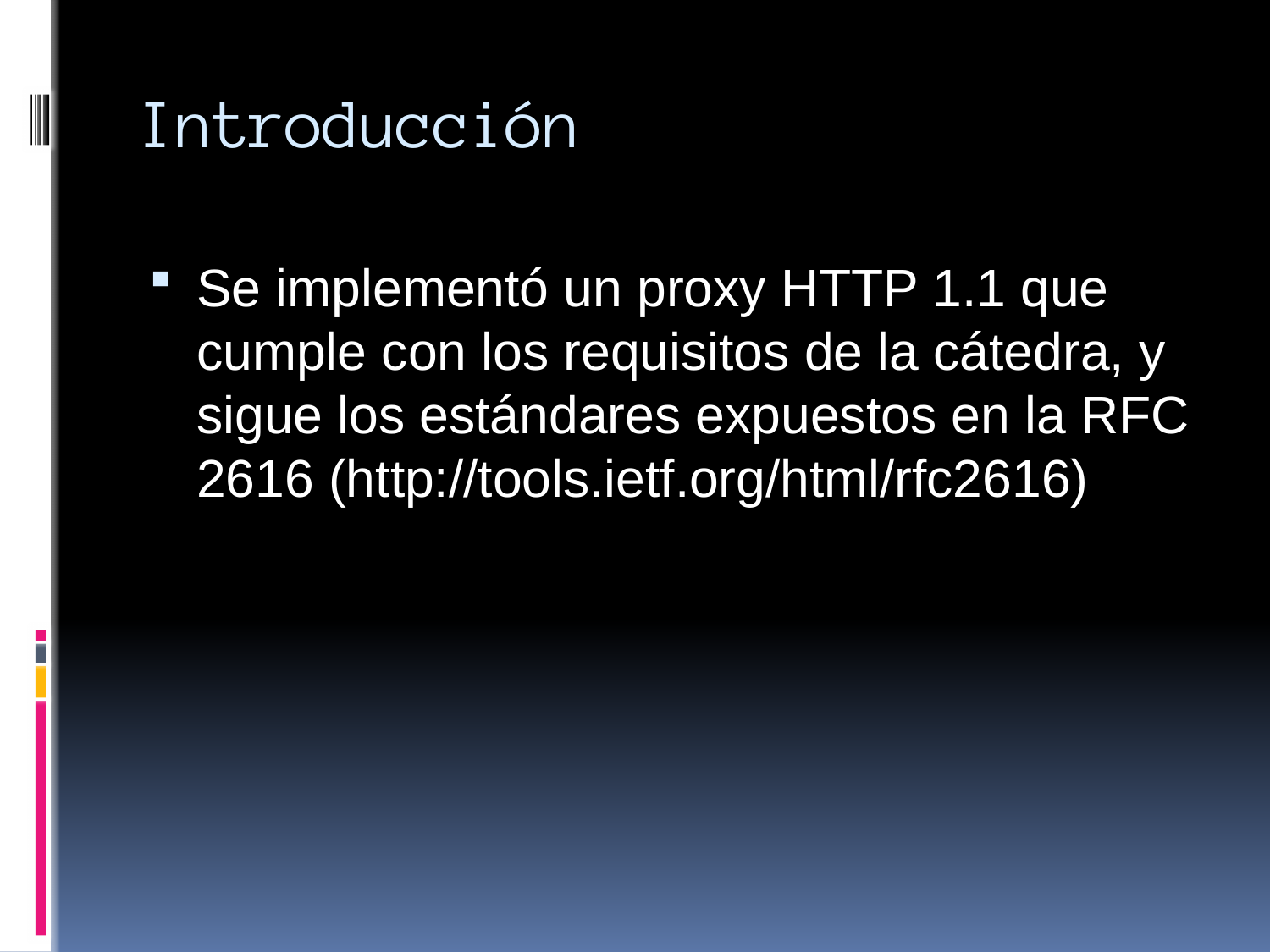

# Introducción
Se implementó un proxy HTTP 1.1 que cumple con los requisitos de la cátedra, y sigue los estándares expuestos en la RFC 2616 (http://tools.ietf.org/html/rfc2616)